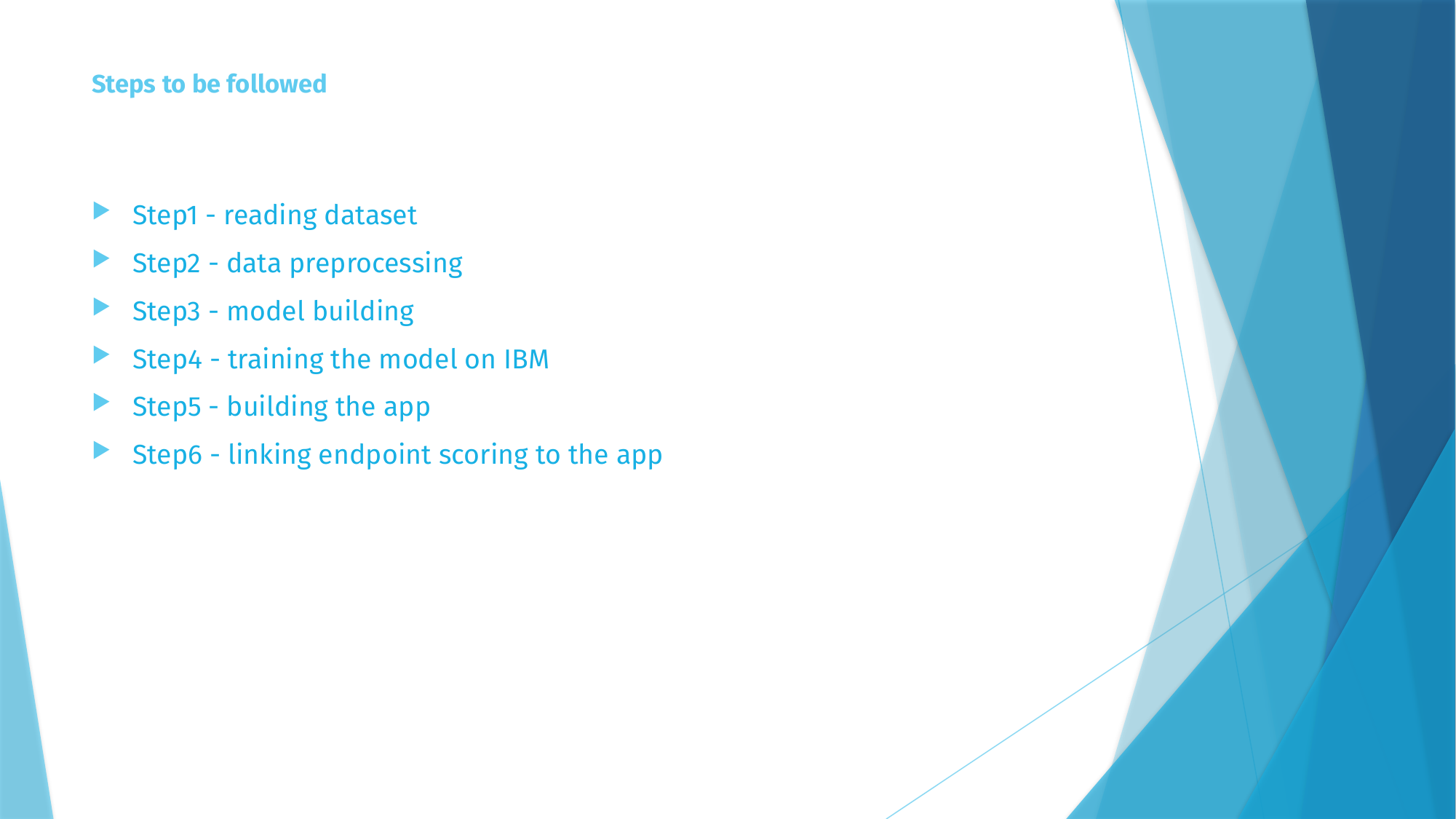

# Steps to be followed
Step1 - reading dataset
Step2 - data preprocessing
Step3 - model building
Step4 - training the model on IBM
Step5 - building the app
Step6 - linking endpoint scoring to the app